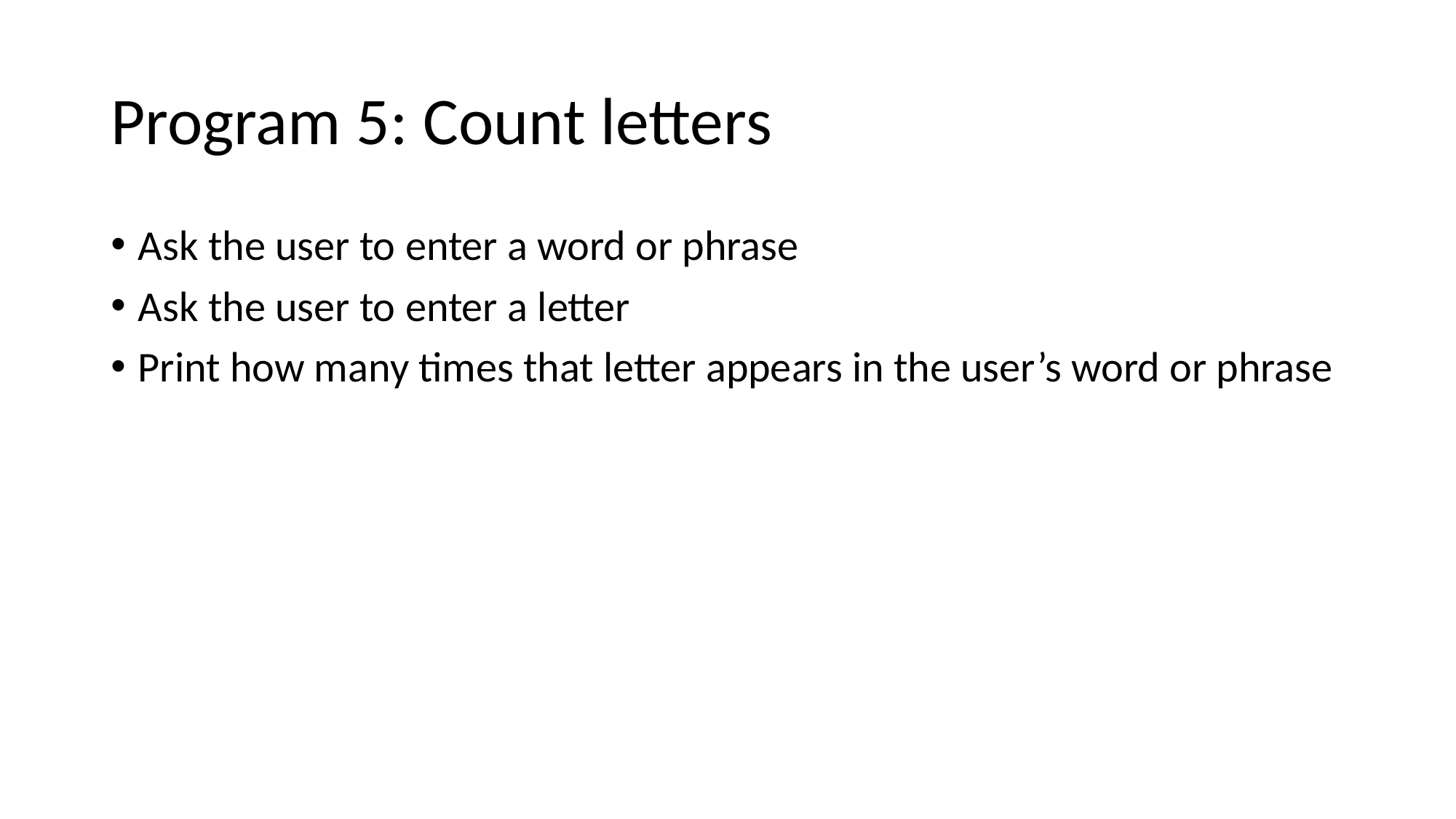

# Program 5: Count letters
Ask the user to enter a word or phrase
Ask the user to enter a letter
Print how many times that letter appears in the user’s word or phrase